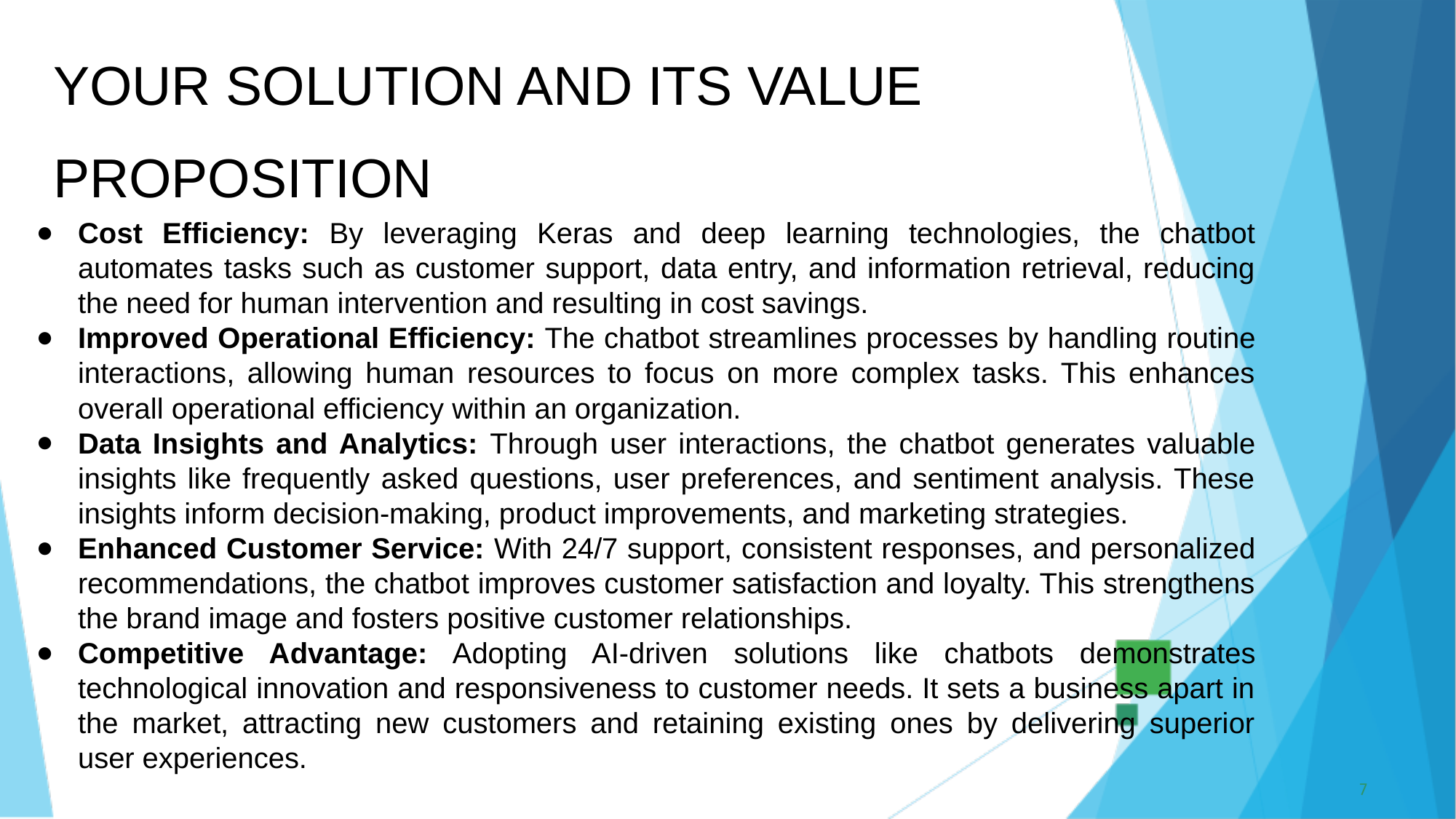

YOUR SOLUTION AND ITS VALUE PROPOSITION

Cost Efficiency: By leveraging Keras and deep learning technologies, the chatbot automates tasks such as customer support, data entry, and information retrieval, reducing the need for human intervention and resulting in cost savings.
Improved Operational Efficiency: The chatbot streamlines processes by handling routine interactions, allowing human resources to focus on more complex tasks. This enhances overall operational efficiency within an organization.
Data Insights and Analytics: Through user interactions, the chatbot generates valuable insights like frequently asked questions, user preferences, and sentiment analysis. These insights inform decision-making, product improvements, and marketing strategies.
Enhanced Customer Service: With 24/7 support, consistent responses, and personalized recommendations, the chatbot improves customer satisfaction and loyalty. This strengthens the brand image and fosters positive customer relationships.
Competitive Advantage: Adopting AI-driven solutions like chatbots demonstrates technological innovation and responsiveness to customer needs. It sets a business apart in the market, attracting new customers and retaining existing ones by delivering superior user experiences.

7